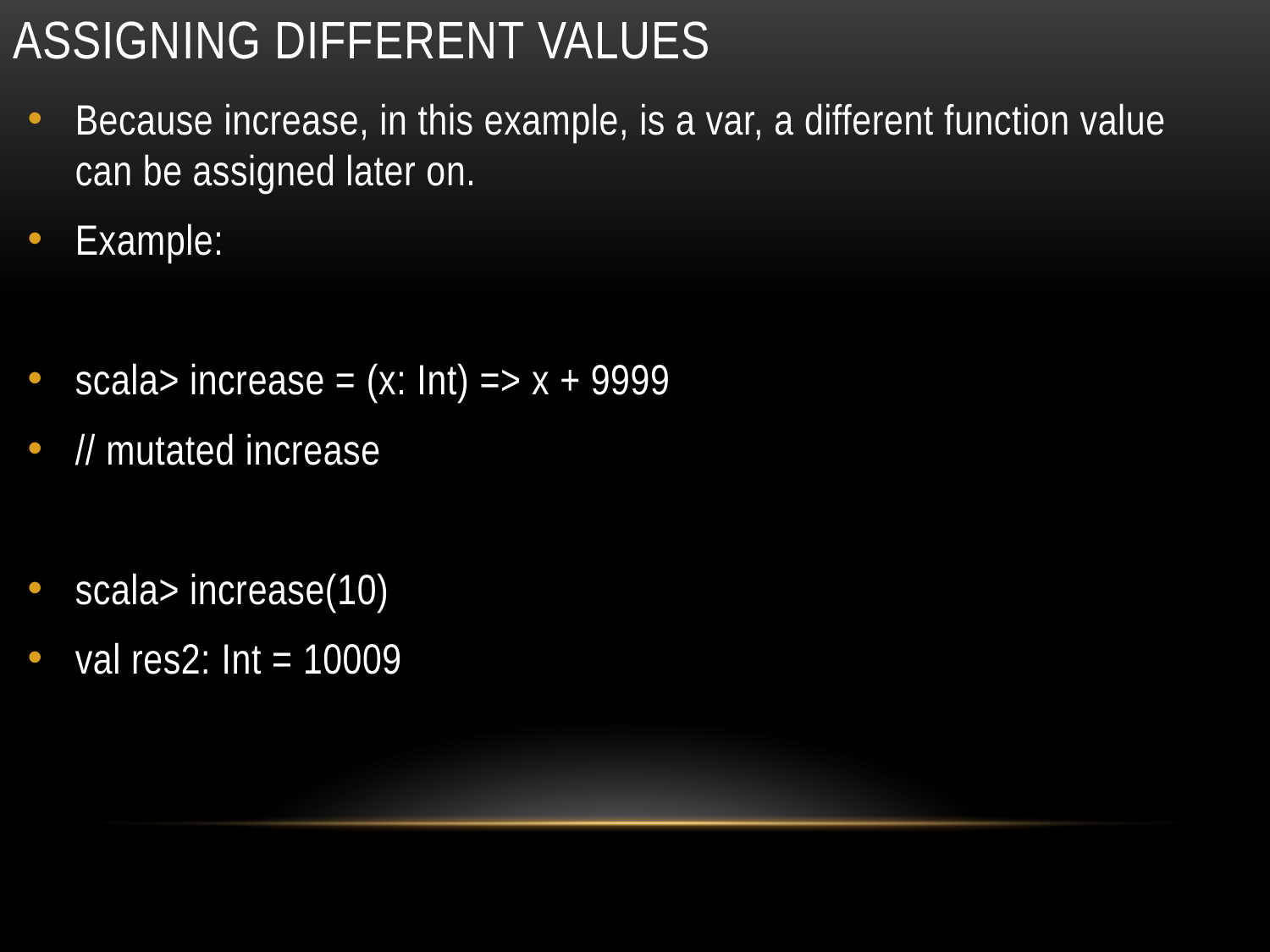

# Assigning different values
Because increase, in this example, is a var, a different function value can be assigned later on.
Example:

scala> increase = (x: Int) => x + 9999
// mutated increase

scala> increase(10)
val res2: Int = 10009